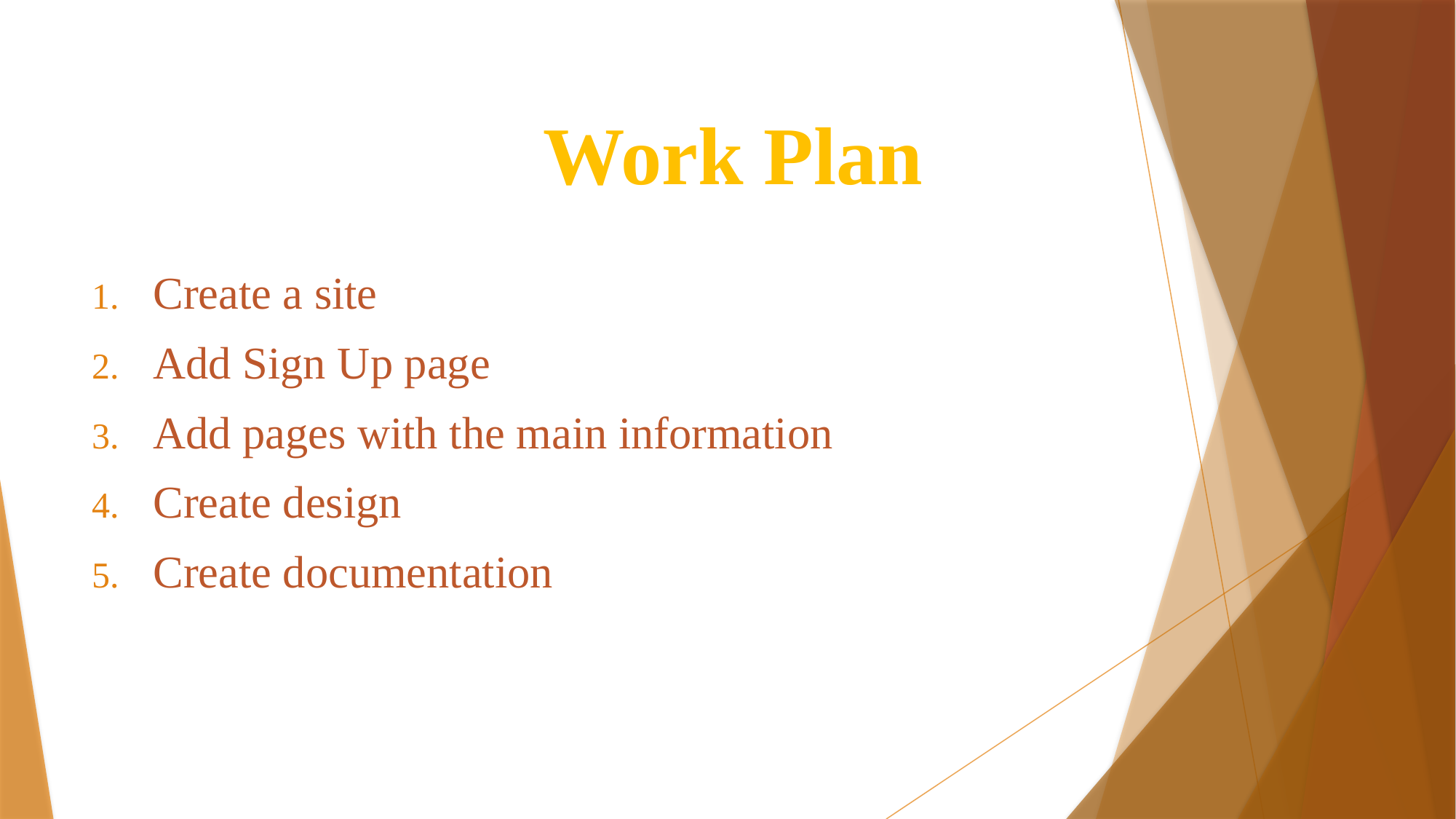

# Work Plan
Create a site
Add Sign Up page
Add pages with the main information
Create design
Create documentation